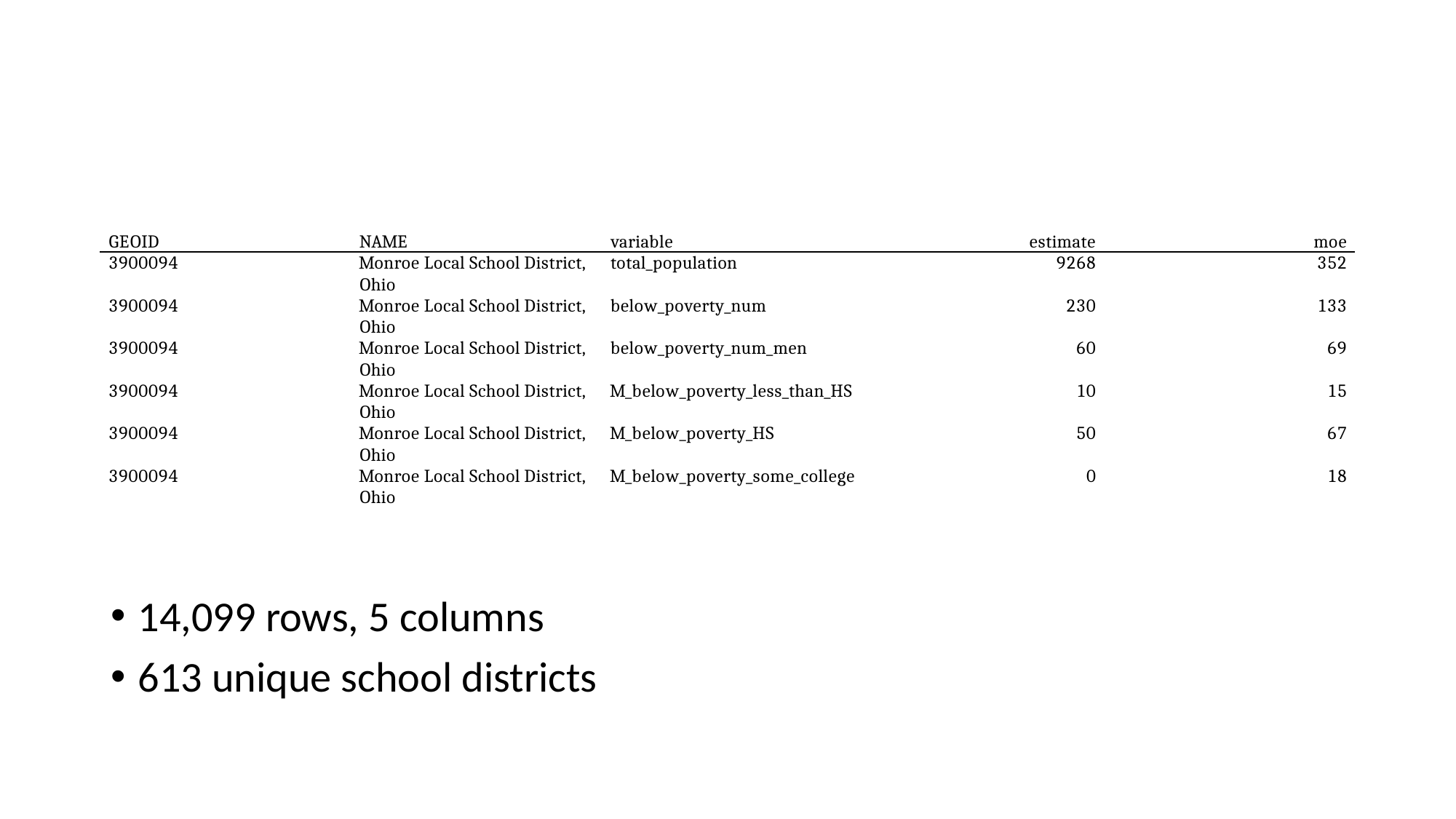

#

14,099 rows, 5 columns
613 unique school districts
| GEOID | NAME | variable | estimate | moe |
| --- | --- | --- | --- | --- |
| 3900094 | Monroe Local School District, Ohio | total\_population | 9268 | 352 |
| 3900094 | Monroe Local School District, Ohio | below\_poverty\_num | 230 | 133 |
| 3900094 | Monroe Local School District, Ohio | below\_poverty\_num\_men | 60 | 69 |
| 3900094 | Monroe Local School District, Ohio | M\_below\_poverty\_less\_than\_HS | 10 | 15 |
| 3900094 | Monroe Local School District, Ohio | M\_below\_poverty\_HS | 50 | 67 |
| 3900094 | Monroe Local School District, Ohio | M\_below\_poverty\_some\_college | 0 | 18 |